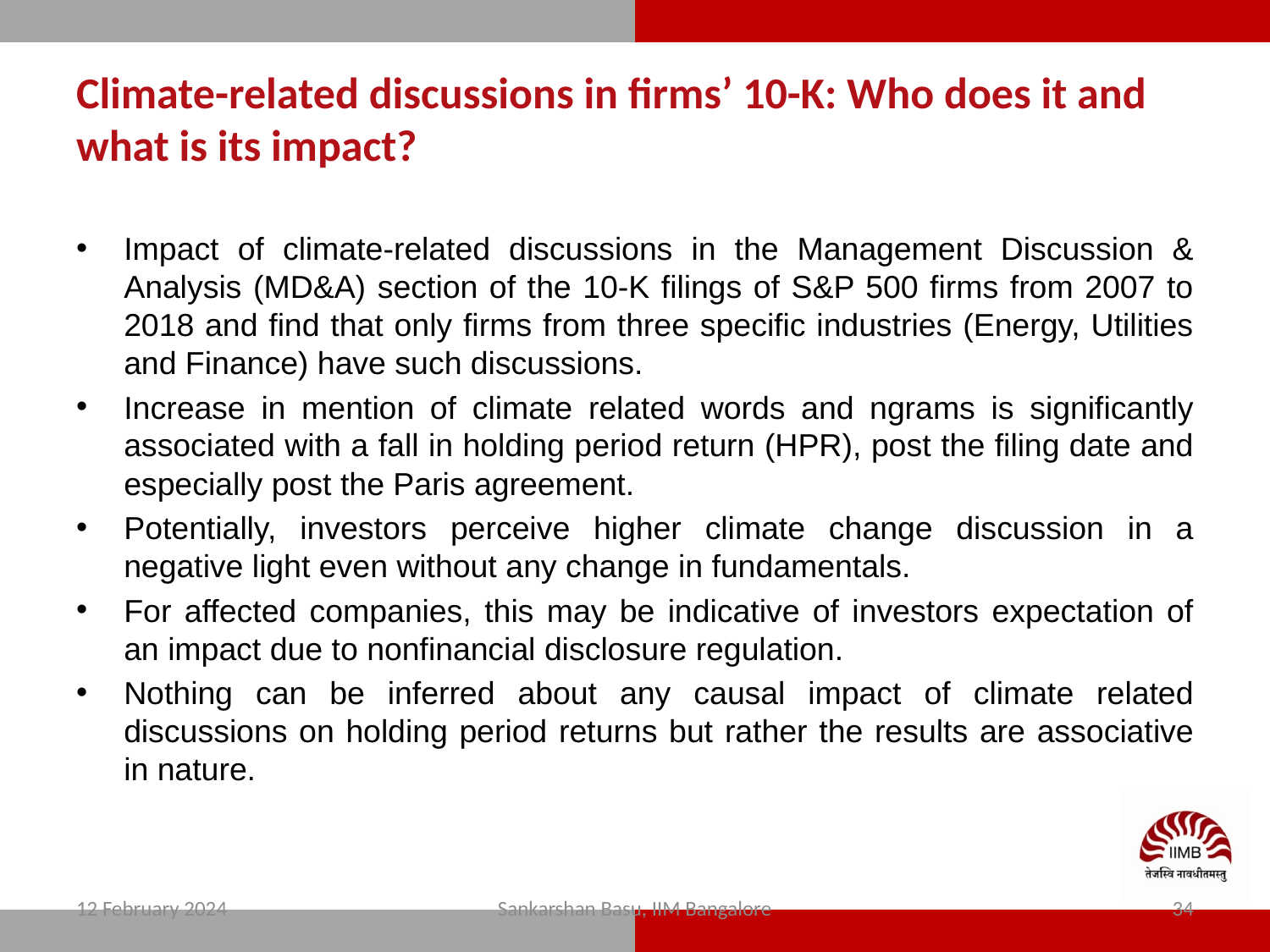

# Climate-related discussions in firms’ 10-K: Who does it and what is its impact?
Impact of climate-related discussions in the Management Discussion & Analysis (MD&A) section of the 10-K filings of S&P 500 firms from 2007 to 2018 and find that only firms from three specific industries (Energy, Utilities and Finance) have such discussions.
Increase in mention of climate related words and ngrams is significantly associated with a fall in holding period return (HPR), post the filing date and especially post the Paris agreement.
Potentially, investors perceive higher climate change discussion in a negative light even without any change in fundamentals.
For affected companies, this may be indicative of investors expectation of an impact due to nonfinancial disclosure regulation.
Nothing can be inferred about any causal impact of climate related discussions on holding period returns but rather the results are associative in nature.
12 February 2024
Sankarshan Basu, IIM Bangalore
34